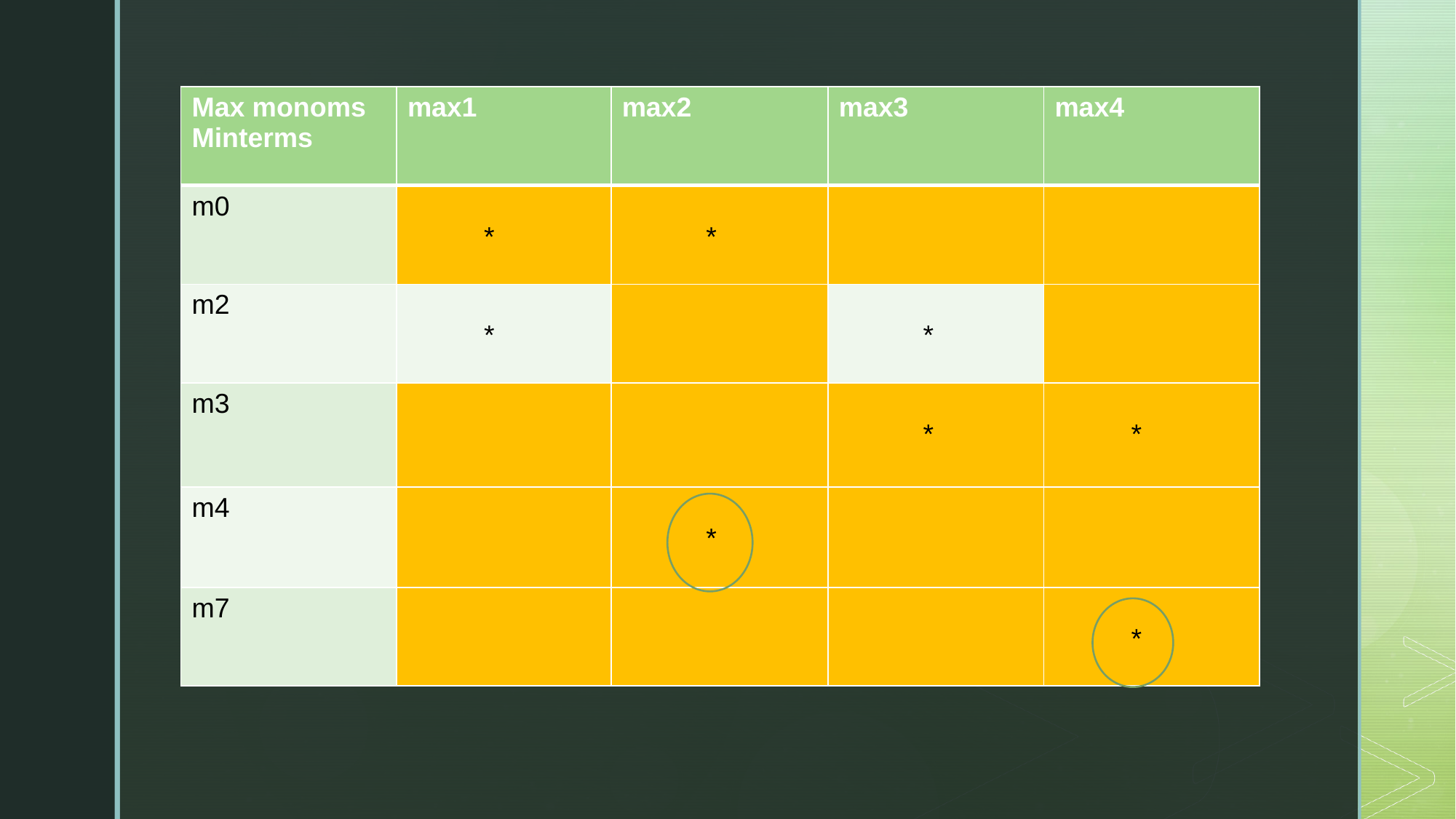

| Max monoms Minterms | max1 | max2 | max3 | max4 |
| --- | --- | --- | --- | --- |
| m0 | \* | \* |  |  |
| m2 | \* |  | \* |  |
| m3 |  |  | \* | \* |
| m4 |  | \* |  |  |
| m7 |  |  |  | \* |